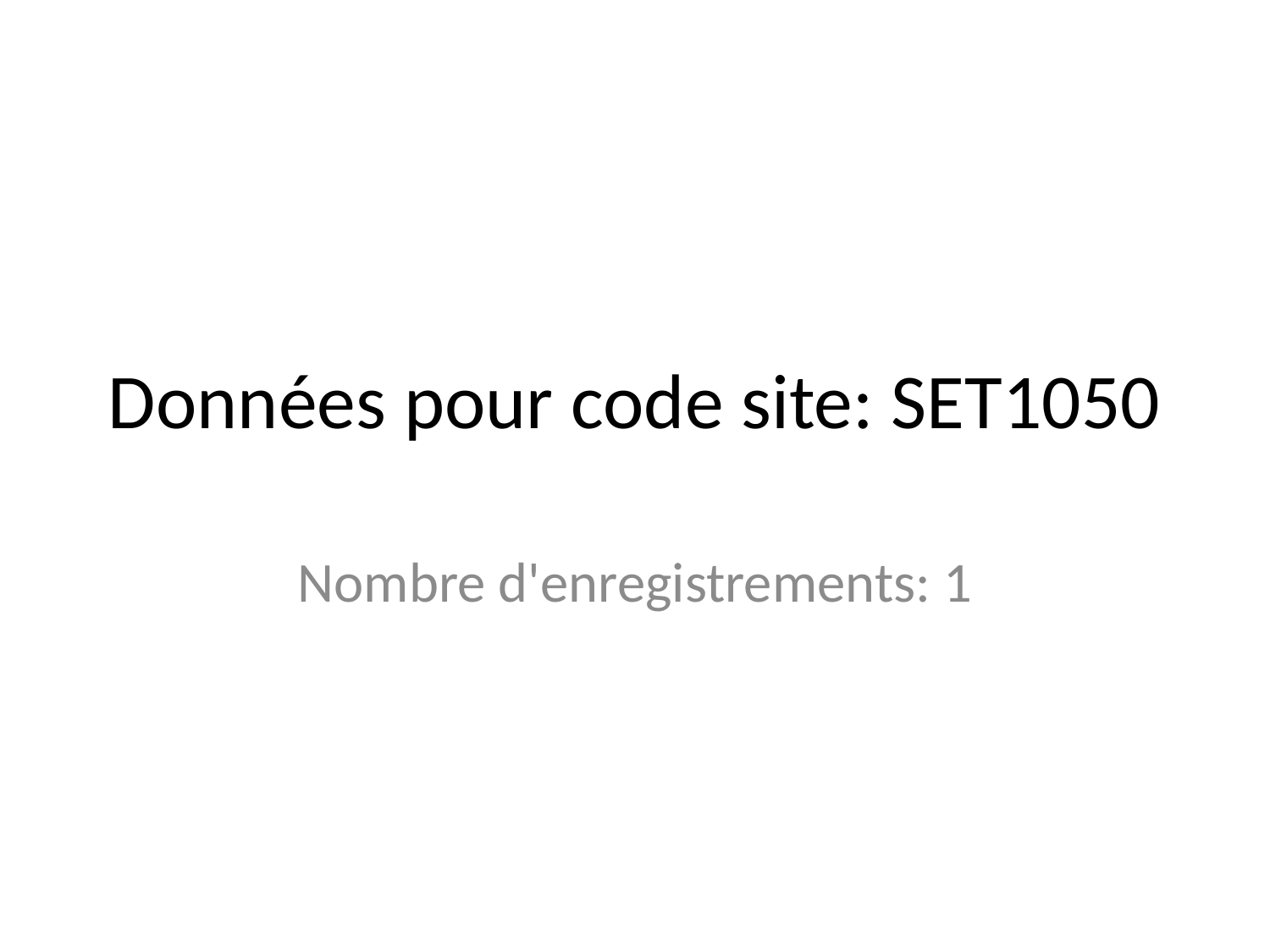

# Données pour code site: SET1050
Nombre d'enregistrements: 1